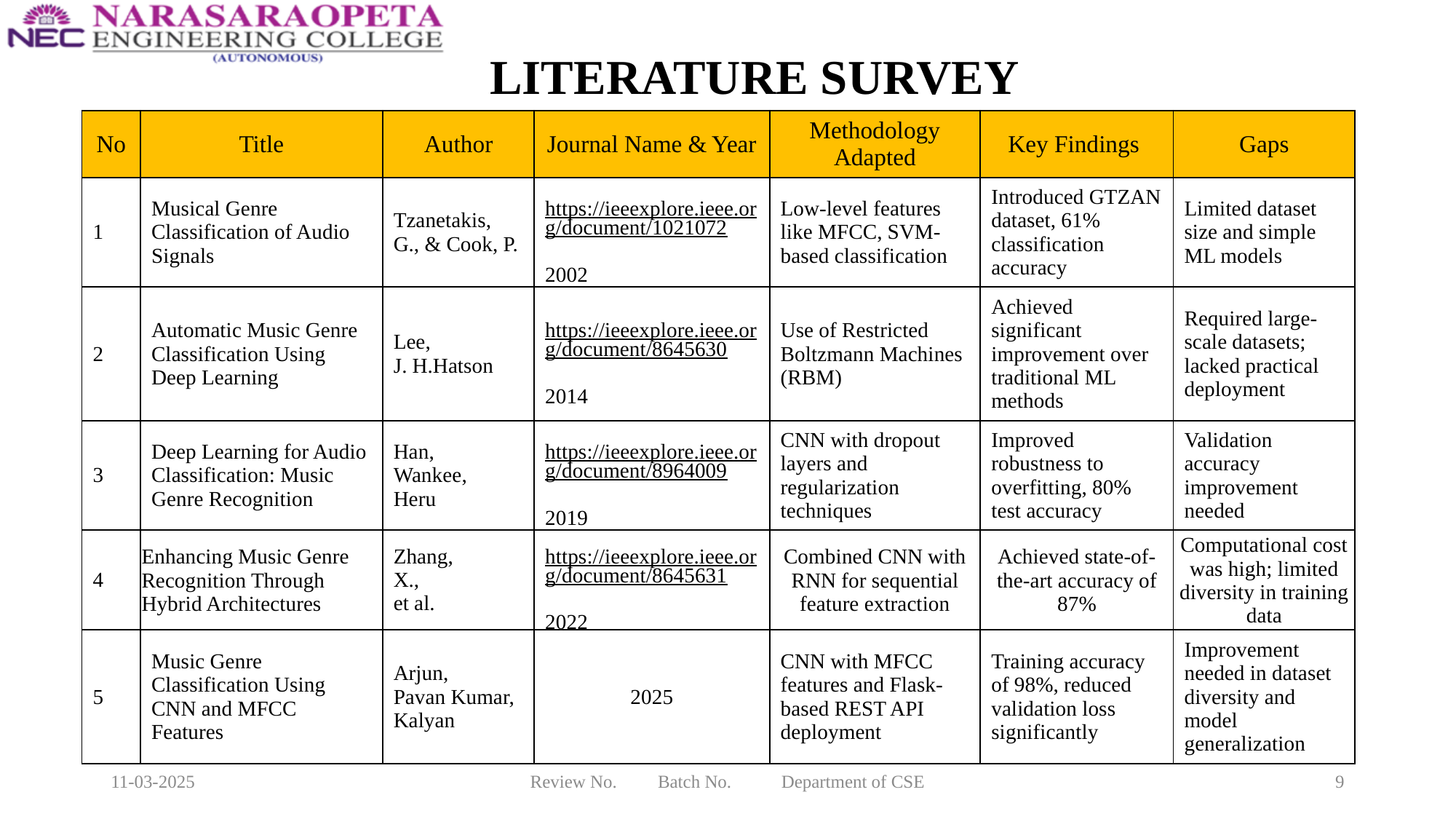

# LITERATURE SURVEY
| No | Title | Author | Journal Name & Year | Methodology Adapted | Key Findings | Gaps |
| --- | --- | --- | --- | --- | --- | --- |
| 1 | Musical Genre Classification of Audio Signals | Tzanetakis, G., & Cook, P. | https://ieeexplore.ieee.org/document/1021072 2002 | Low-level features like MFCC, SVM-based classification | Introduced GTZAN dataset, 61% classification accuracy | Limited dataset size and simple ML models |
| 2 | Automatic Music Genre Classification Using Deep Learning | Lee, J. H.Hatson | https://ieeexplore.ieee.org/document/8645630 2014 | Use of Restricted Boltzmann Machines (RBM) | Achieved significant improvement over traditional ML methods | Required large-scale datasets; lacked practical deployment |
| 3 | Deep Learning for Audio Classification: Music Genre Recognition | Han, Wankee, Heru | https://ieeexplore.ieee.org/document/8964009 2019 | CNN with dropout layers and regularization techniques | Improved robustness to overfitting, 80% test accuracy | Validation accuracy improvement needed |
| 4 | Enhancing Music Genre Recognition Through Hybrid Architectures | Zhang, X., et al. | https://ieeexplore.ieee.org/document/8645631 2022 | Combined CNN with RNN for sequential feature extraction | Achieved state-of-the-art accuracy of 87% | Computational cost was high; limited diversity in training data |
| 5 | Music Genre Classification Using CNN and MFCC Features | Arjun, Pavan Kumar, Kalyan | 2025 | CNN with MFCC features and Flask-based REST API deployment | Training accuracy of 98%, reduced validation loss significantly | Improvement needed in dataset diversity and model generalization |

11-03-2025
Review No.         Batch No.           Department of CSE
9